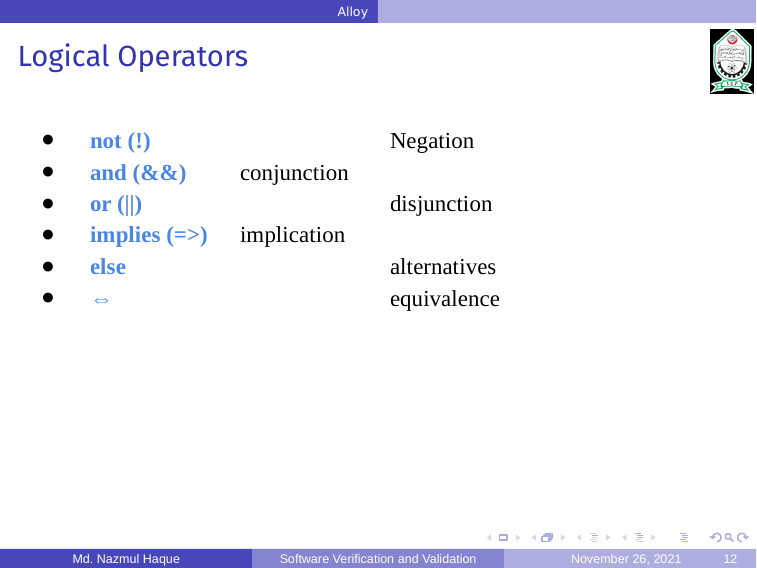

Alloy

Logical Operators
not (!)		Negation
and (&&)	conjunction
or (||)		disjunction
implies (=>)	implication
else		alternatives
⇔		equivalence